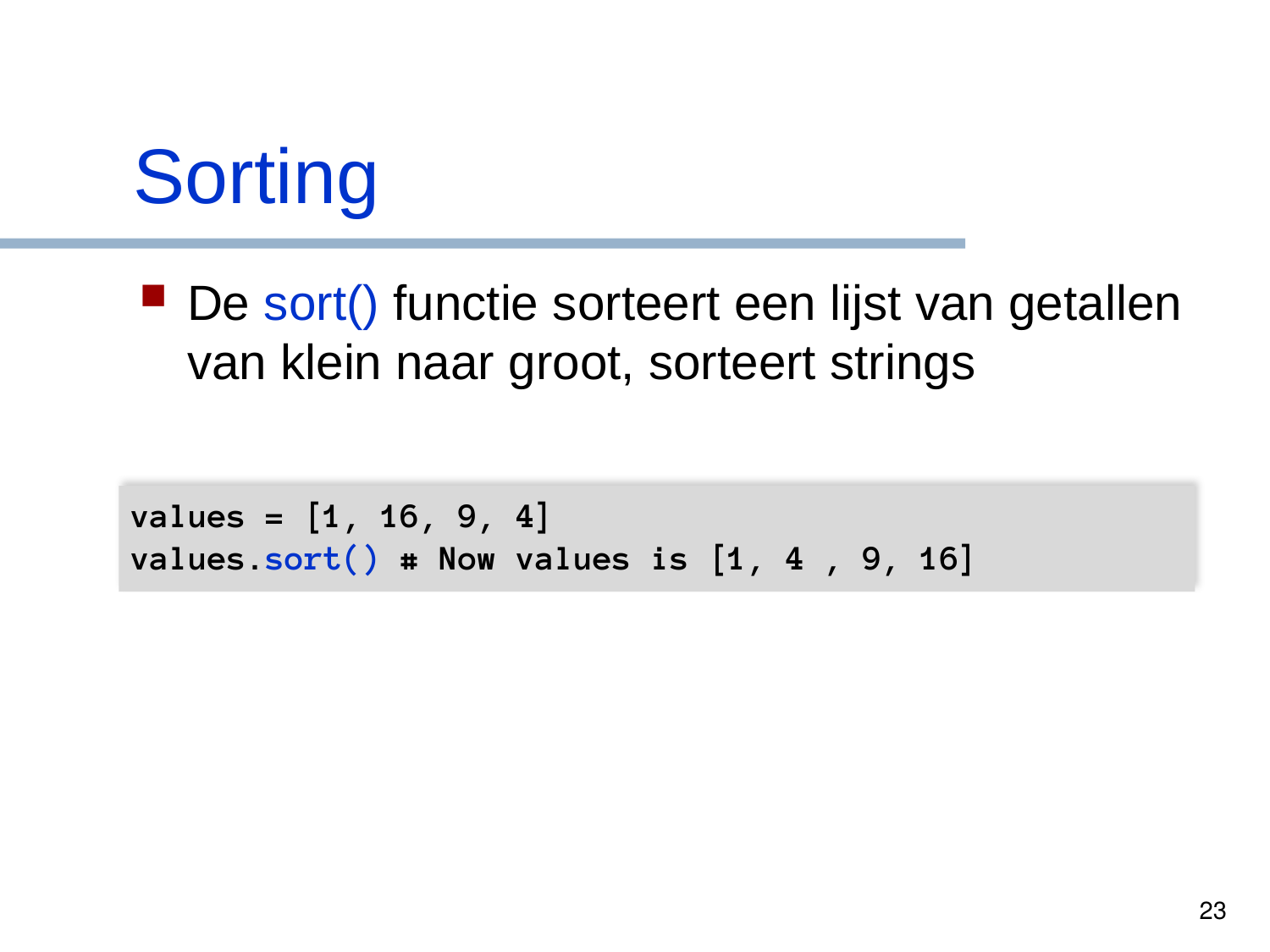

# Sorting
De sort() functie sorteert een lijst van getallen van klein naar groot, sorteert strings
values = [1, 16, 9, 4]
values.sort() # Now values is [1, 4 , 9, 16]
23